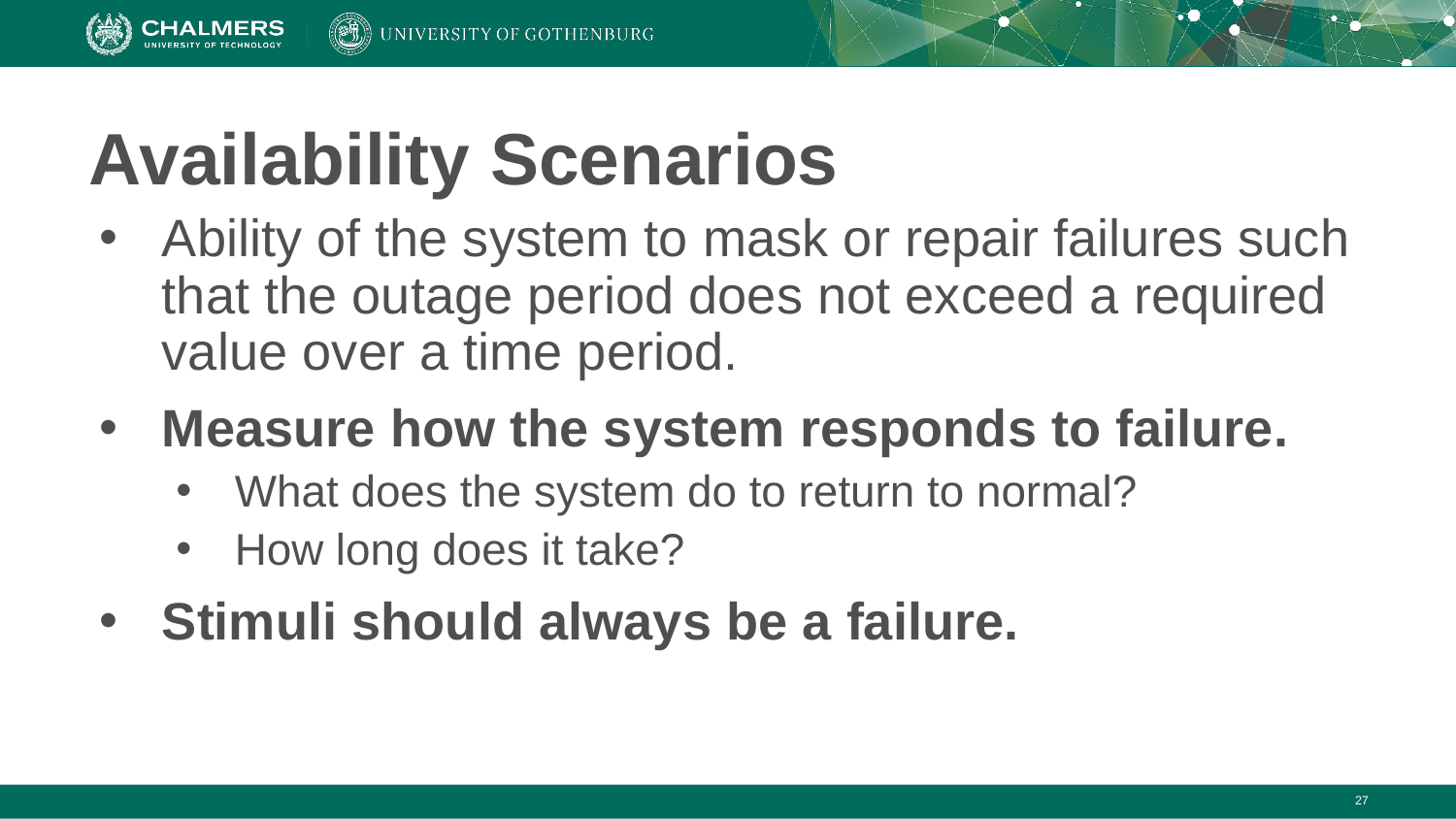

# Availability Scenarios
Ability of the system to mask or repair failures such that the outage period does not exceed a required value over a time period.
Measure how the system responds to failure.
What does the system do to return to normal?
How long does it take?
Stimuli should always be a failure.
27